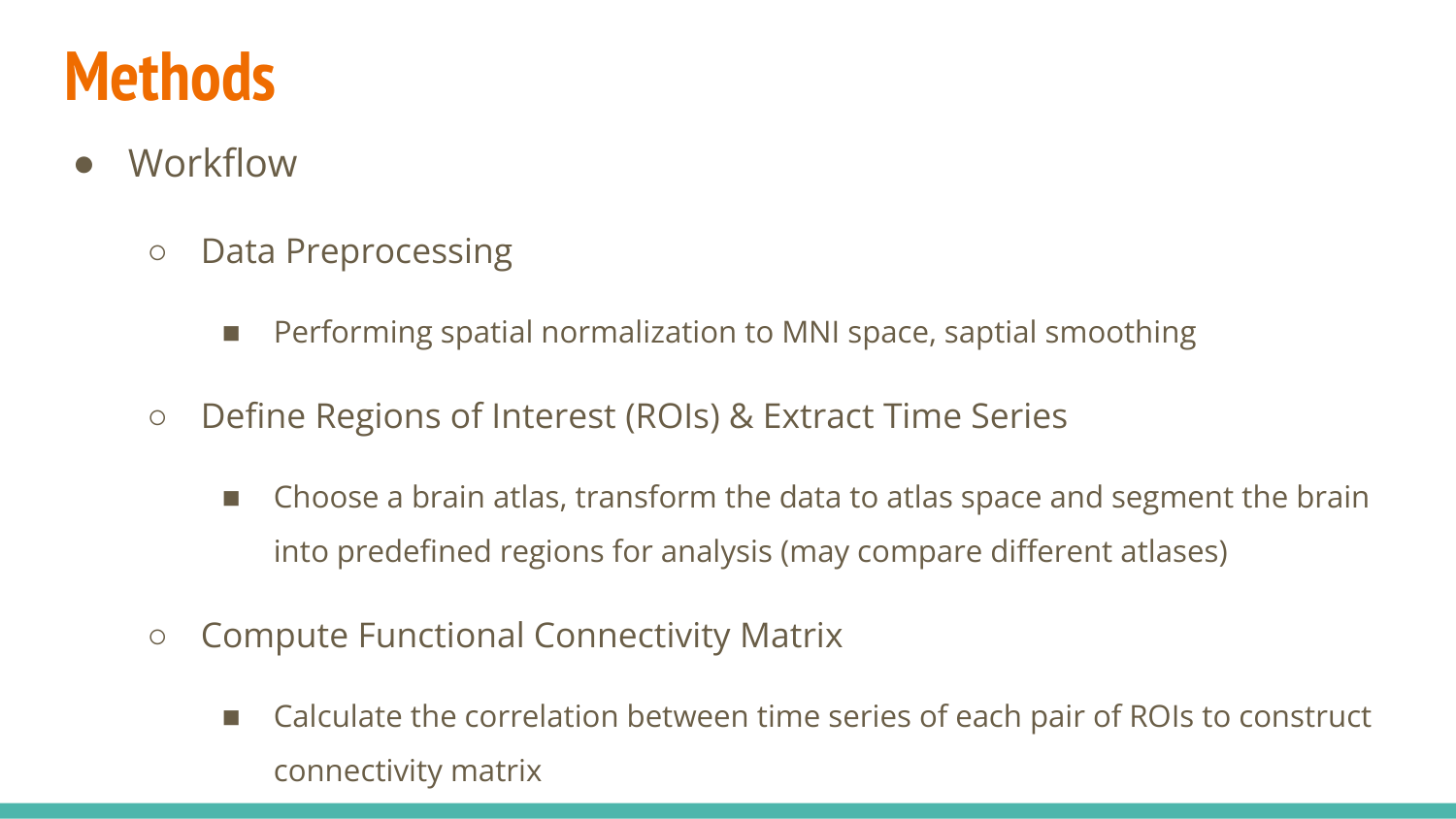

# Methods
Workflow
Data Preprocessing
Performing spatial normalization to MNI space, saptial smoothing
Define Regions of Interest (ROIs) & Extract Time Series
Choose a brain atlas, transform the data to atlas space and segment the brain into predefined regions for analysis (may compare different atlases)
Compute Functional Connectivity Matrix
Calculate the correlation between time series of each pair of ROIs to construct connectivity matrix